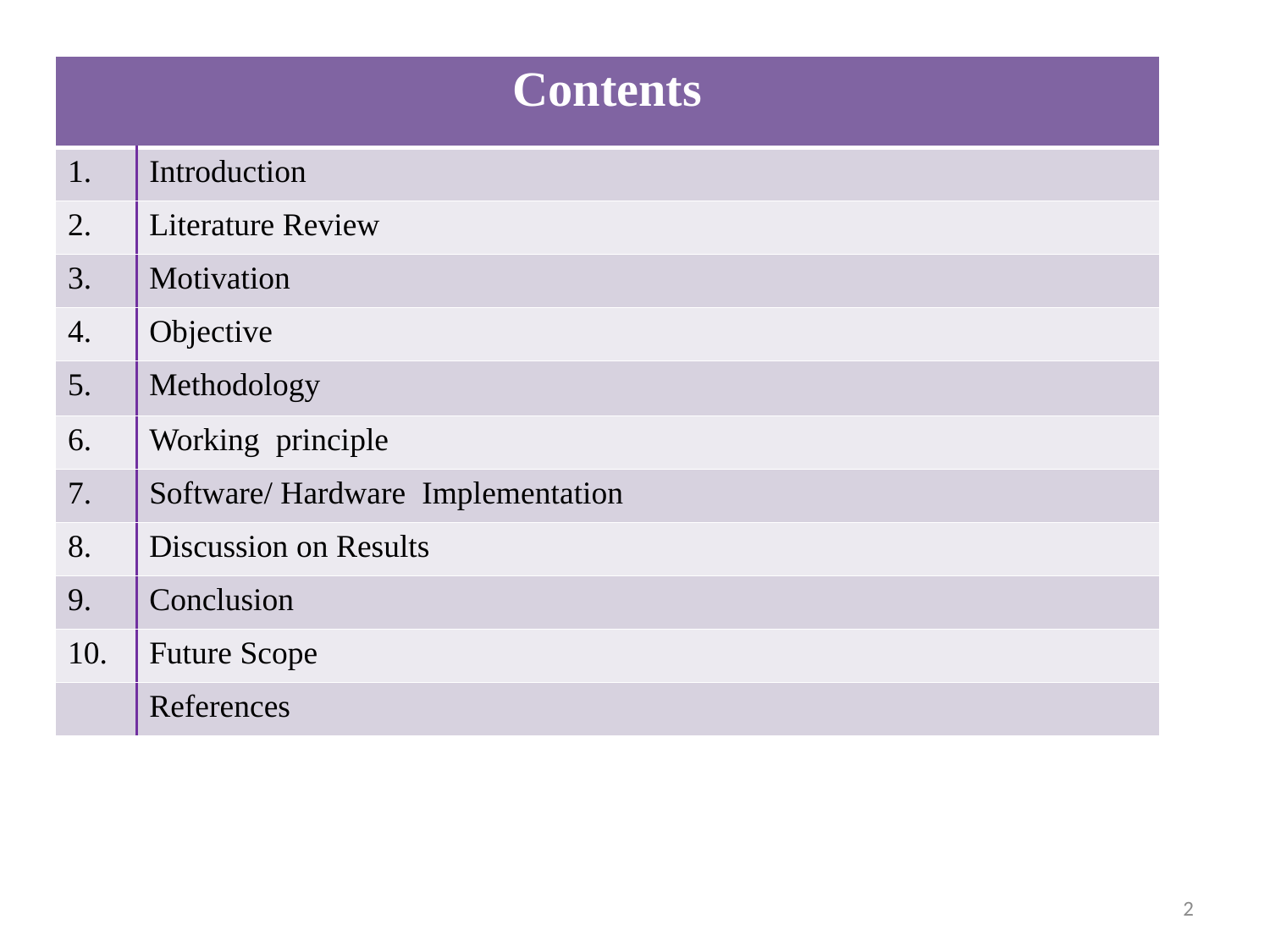

| Contents |  |
| --- | --- |
| 1. | Introduction |
| 2. | Literature Review |
| 3. | Motivation |
| 4. | Objective |
| 5. | Methodology |
| 6. | Working principle |
| 7. | Software/ Hardware Implementation |
| 8. | Discussion on Results |
| 9. | Conclusion |
| 10. | Future Scope |
|  | References |

2